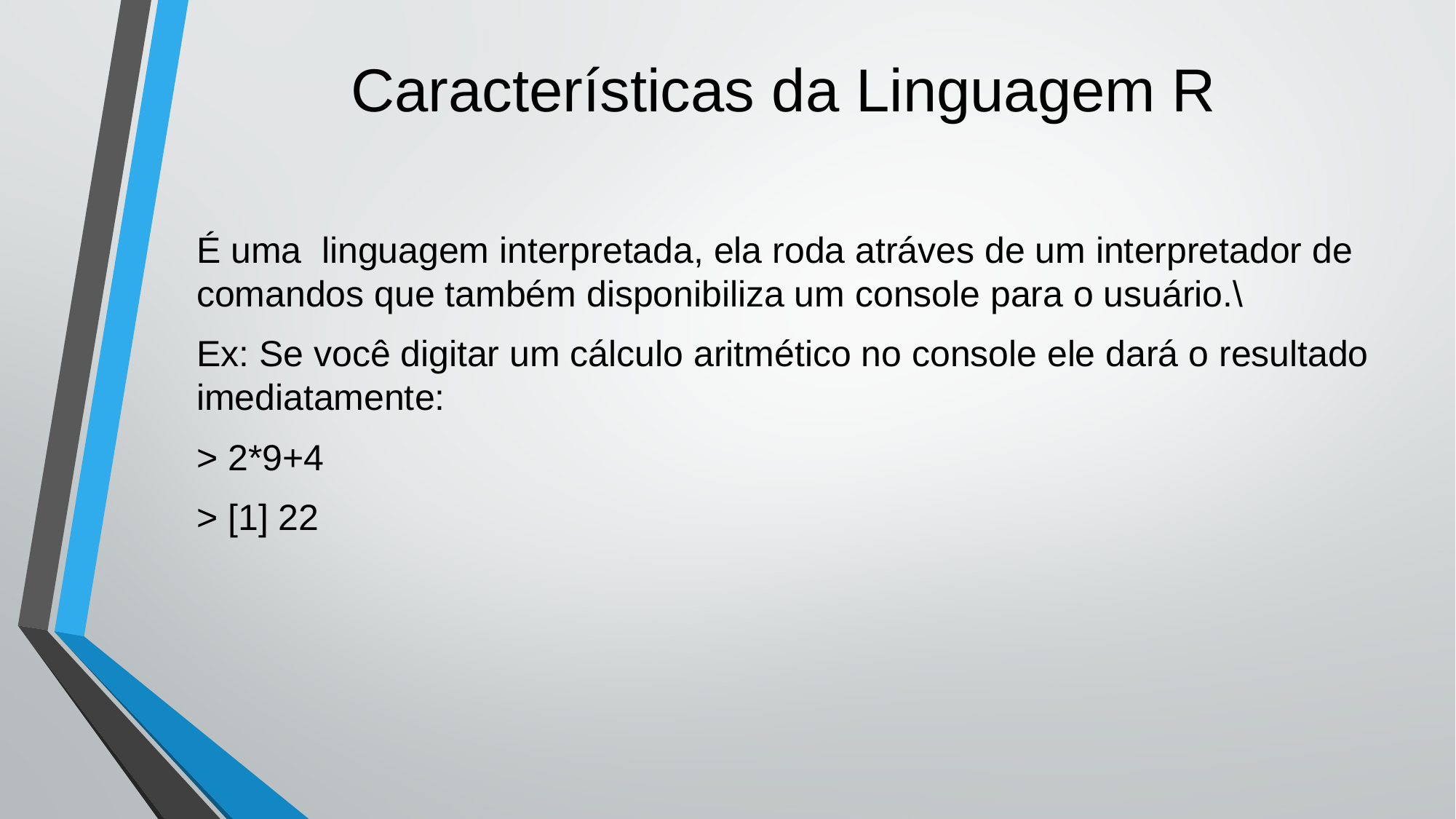

# Características da Linguagem R
É uma  linguagem interpretada, ela roda atráves de um interpretador de comandos que também disponibiliza um console para o usuário.\
Ex: Se você digitar um cálculo aritmético no console ele dará o resultado imediatamente:
> 2*9+4
> [1] 22